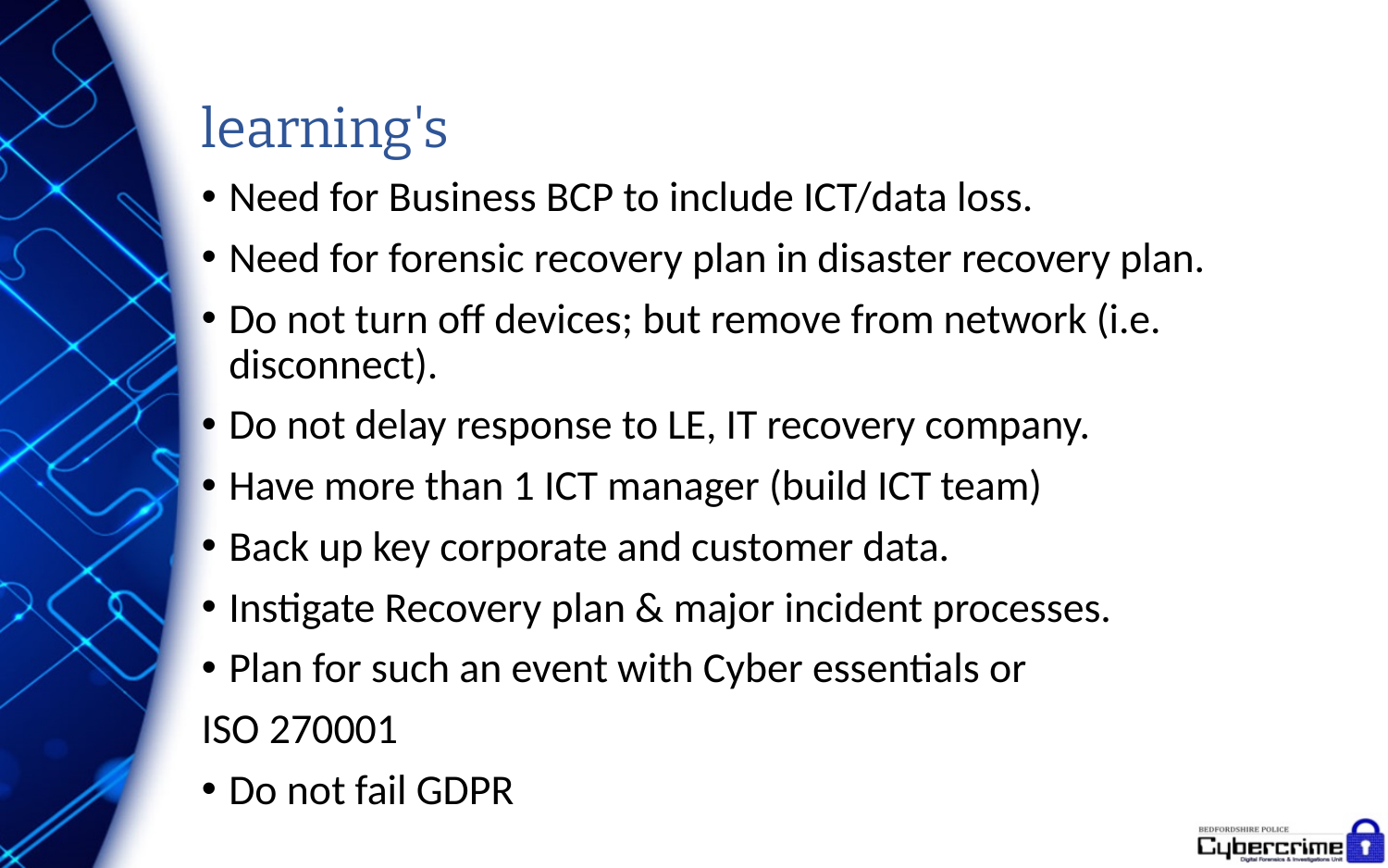

# learning's
Need for Business BCP to include ICT/data loss.
Need for forensic recovery plan in disaster recovery plan.
Do not turn off devices; but remove from network (i.e. disconnect).
Do not delay response to LE, IT recovery company.
Have more than 1 ICT manager (build ICT team)
Back up key corporate and customer data.
Instigate Recovery plan & major incident processes.
Plan for such an event with Cyber essentials or
ISO 270001
Do not fail GDPR